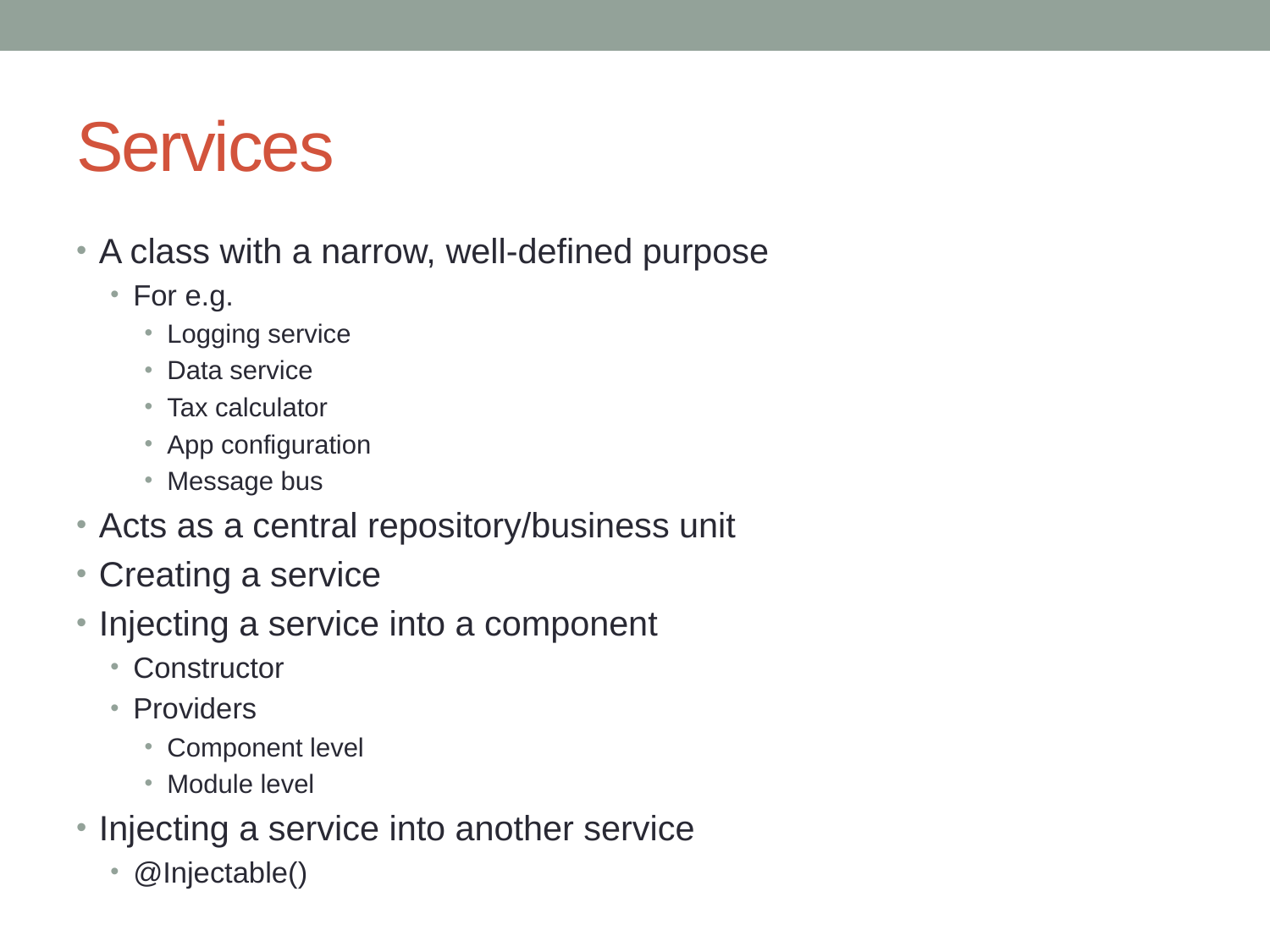

# Services
A class with a narrow, well-defined purpose
For e.g.
Logging service
Data service
Tax calculator
App configuration
Message bus
Acts as a central repository/business unit
Creating a service
Injecting a service into a component
Constructor
Providers
Component level
Module level
Injecting a service into another service
@Injectable()